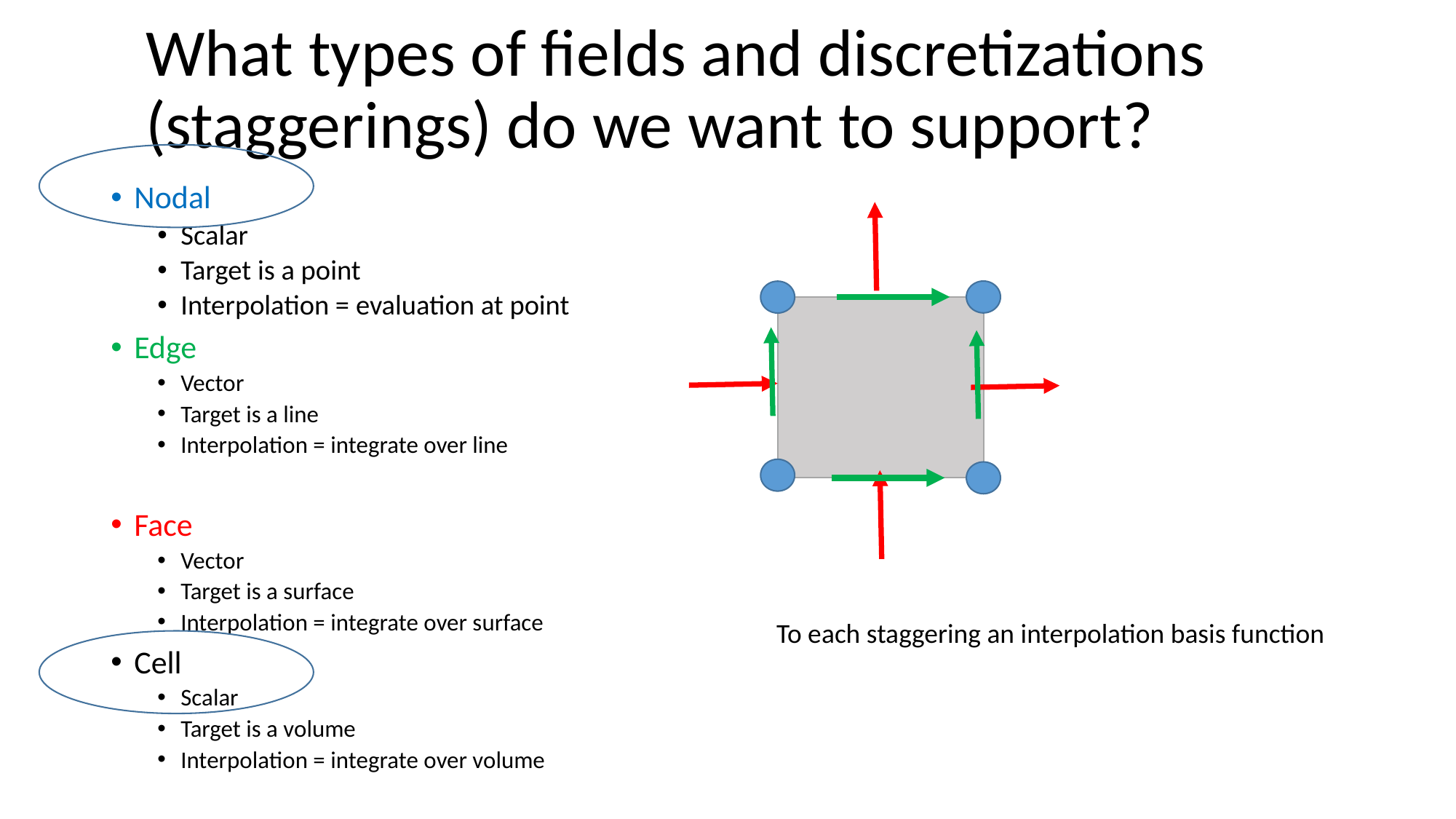

# What types of fields and discretizations (staggerings) do we want to support?

Nodal
Scalar
Target is a point
Interpolation = evaluation at point
Edge
Vector
Target is a line
Interpolation = integrate over line

Face
Vector
Target is a surface
Interpolation = integrate over surface
Cell
Scalar
Target is a volume
Interpolation = integrate over volume

To each staggering an interpolation basis function